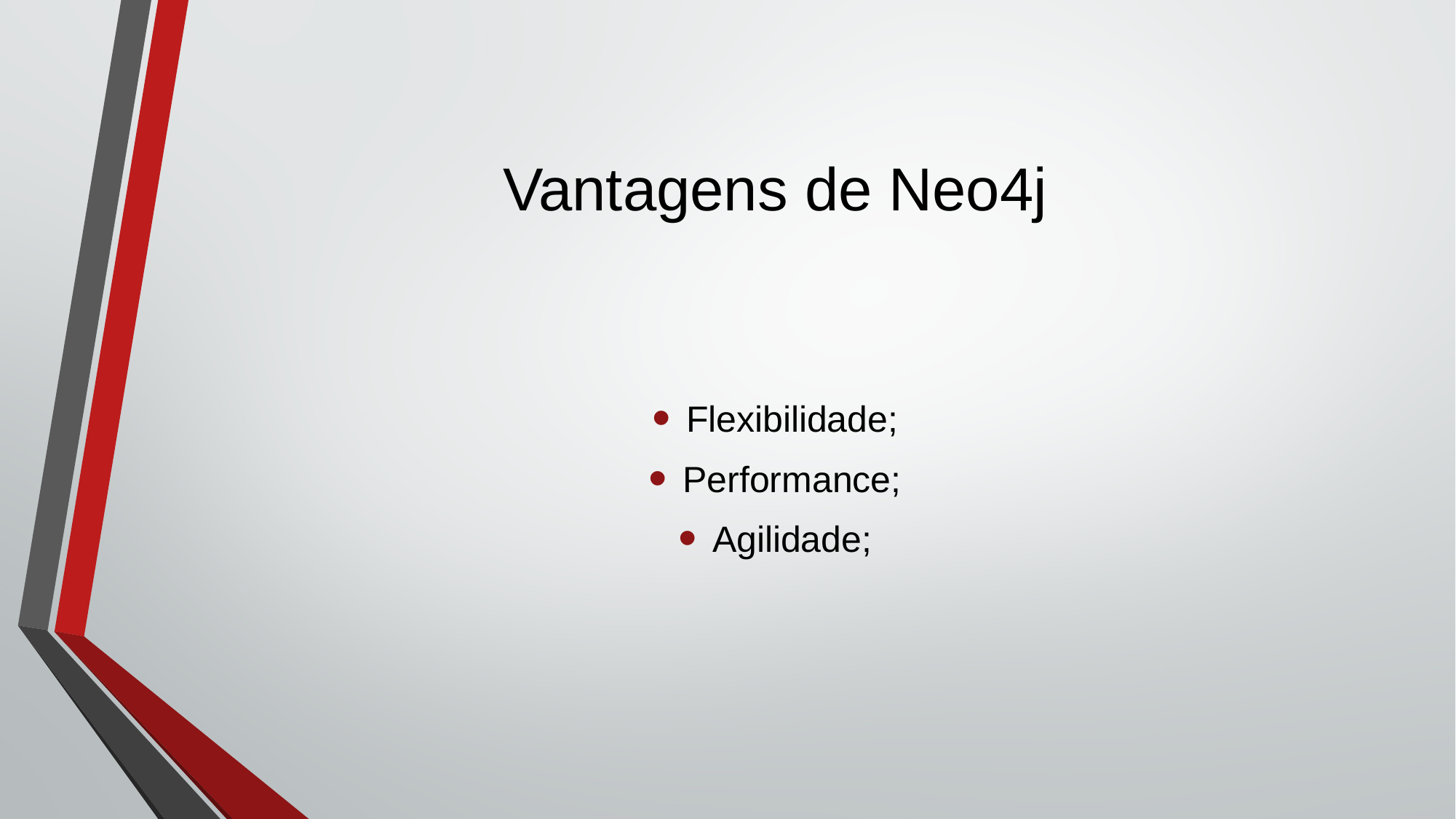

# Vantagens de Neo4j
Flexibilidade;
Performance;
Agilidade;